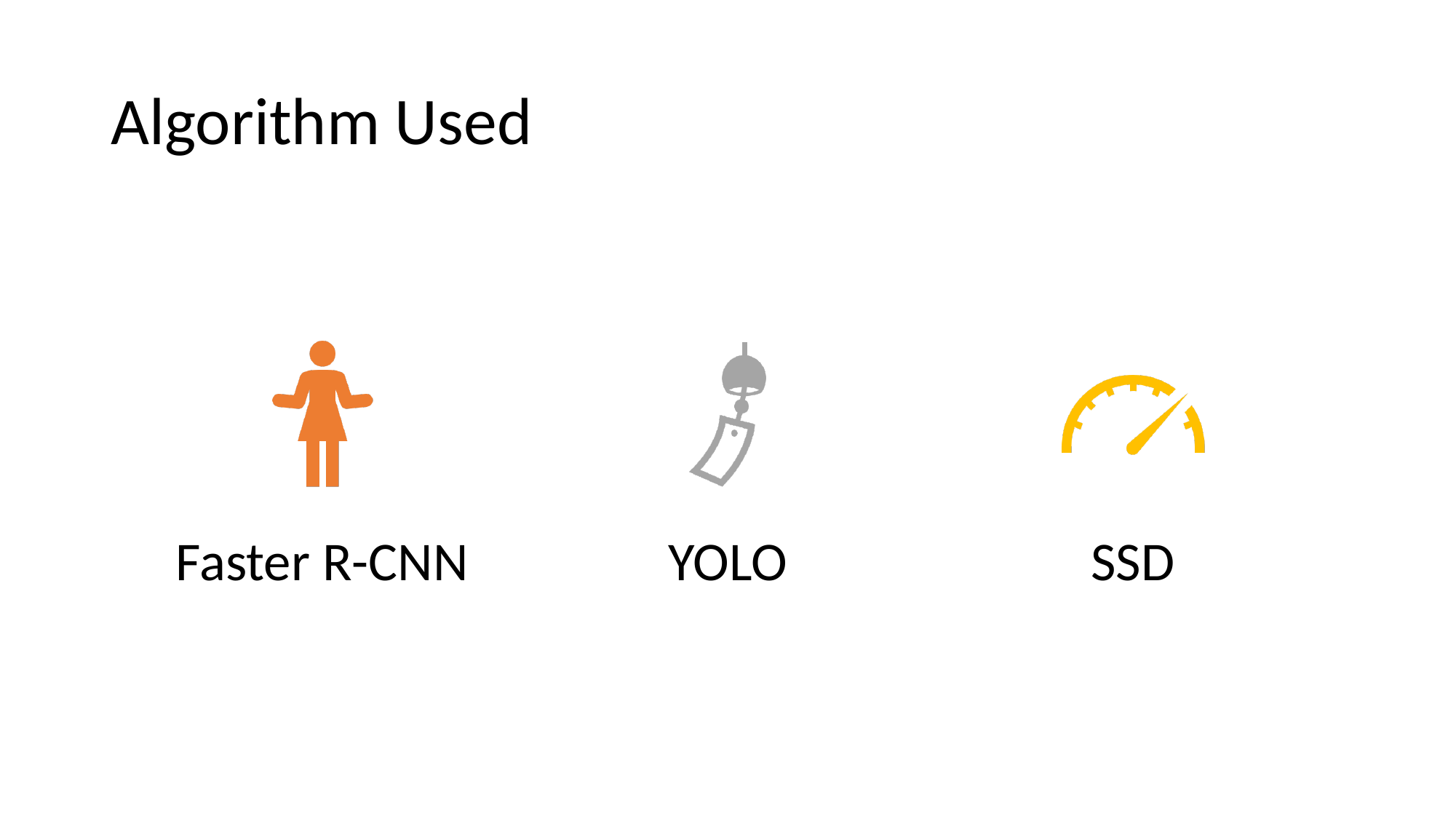

# Algorithm Used
Faster R-CNN
YOLO
SSD